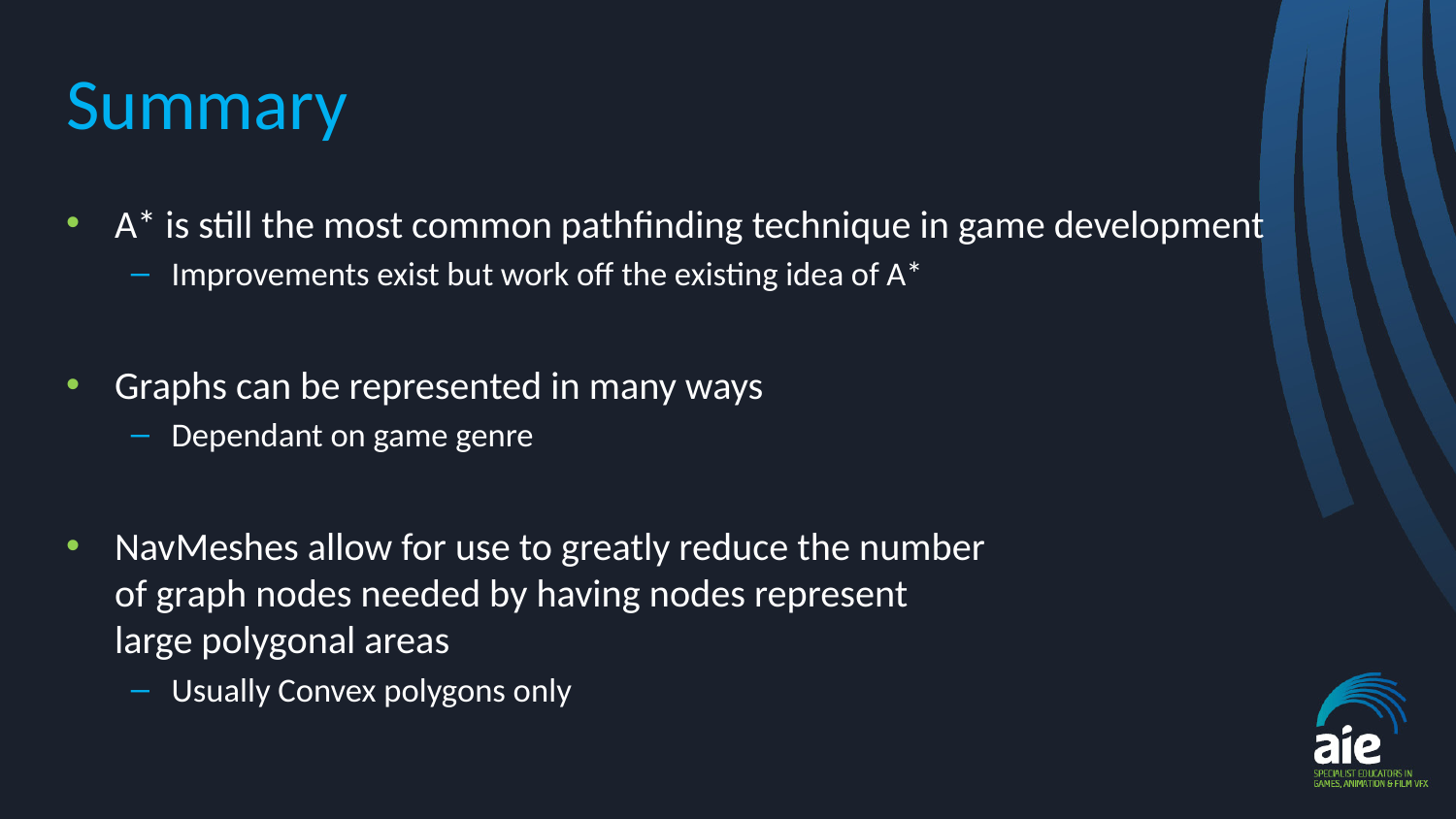

# Summary
A* is still the most common pathfinding technique in game development
Improvements exist but work off the existing idea of A*

Graphs can be represented in many ways
Dependant on game genre

NavMeshes allow for use to greatly reduce the number
of graph nodes needed by having nodes represent
large polygonal areas
Usually Convex polygons only